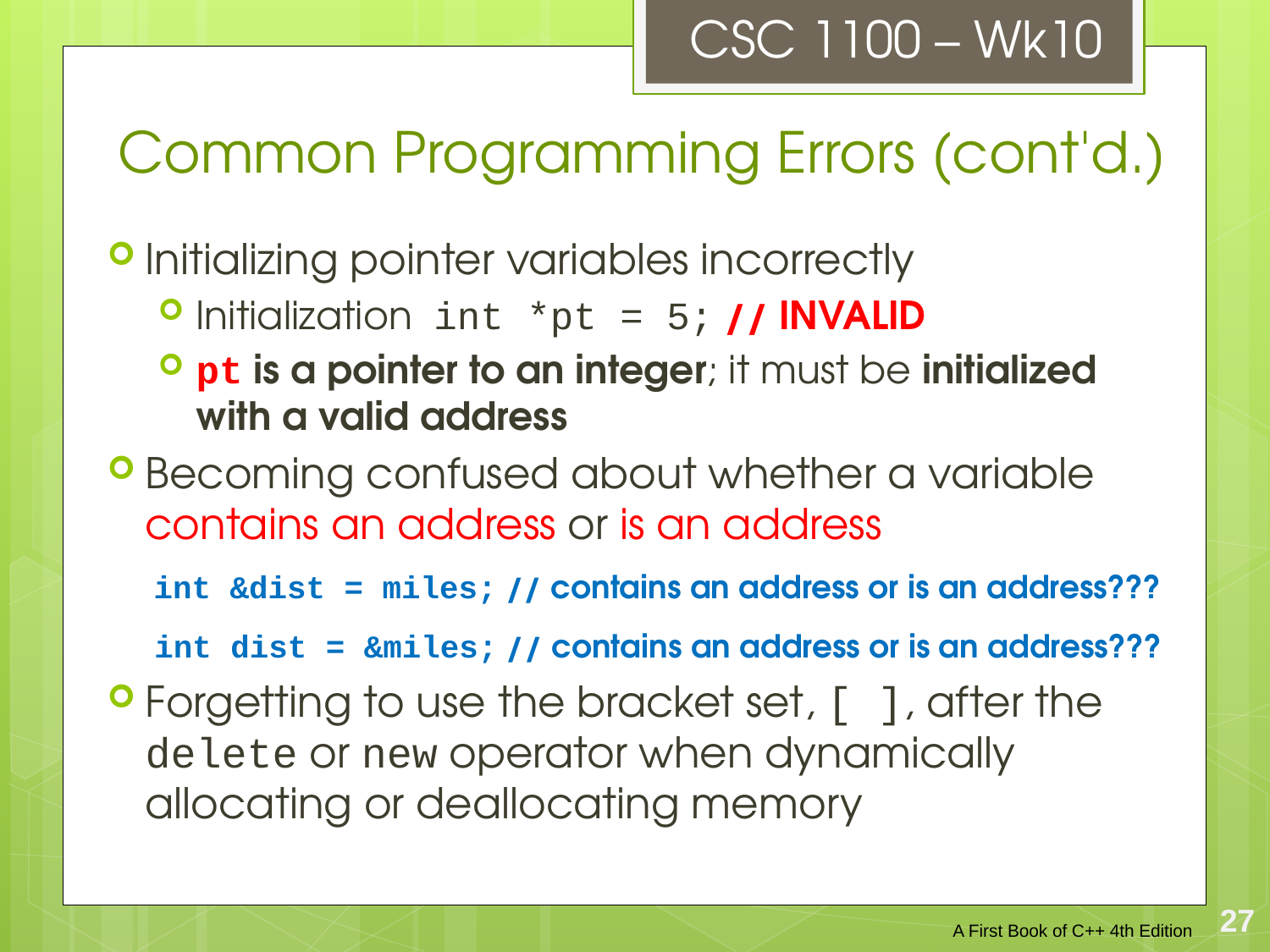

CSC 1100 – Wk10
# Common Programming Errors (cont'd.)
Initializing pointer variables incorrectly
Initialization  int *pt = 5; // INVALID
pt is a pointer to an integer; it must be initialized with a valid address
Becoming confused about whether a variable contains an address or is an address
    int &dist = miles; // contains an address or is an address???
    int dist = &miles; // contains an address or is an address???
Forgetting to use the bracket set, [ ], after the delete or new operator when dynamically allocating or deallocating memory
27
A First Book of C++ 4th Edition